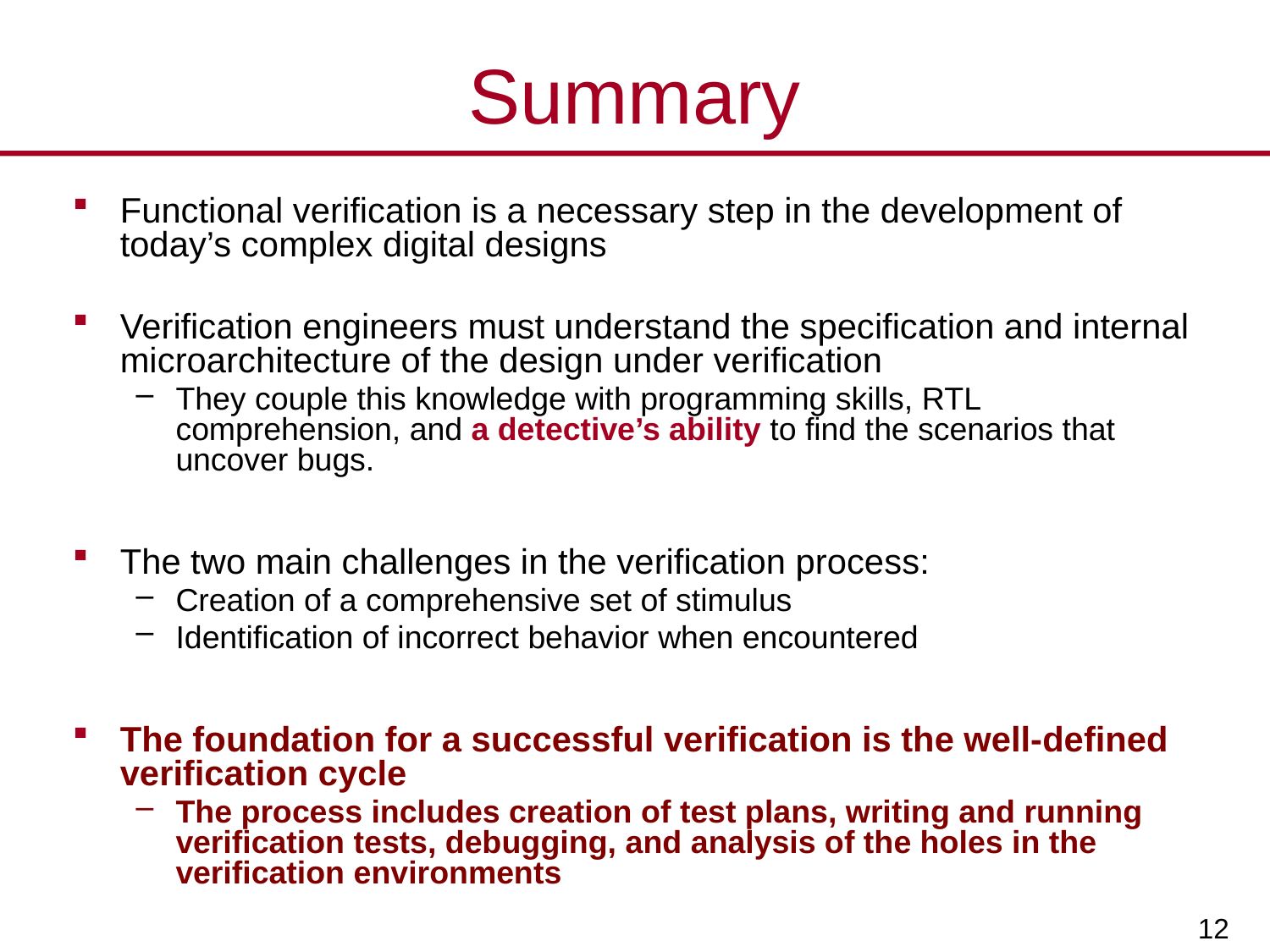

# Summary
Functional verification is a necessary step in the development of today’s complex digital designs

Verification engineers must understand the specification and internal microarchitecture of the design under verification
They couple this knowledge with programming skills, RTL comprehension, and a detective’s ability to find the scenarios that uncover bugs.

The two main challenges in the verification process:
Creation of a comprehensive set of stimulus
Identification of incorrect behavior when encountered

The foundation for a successful verification is the well-defined verification cycle
The process includes creation of test plans, writing and running verification tests, debugging, and analysis of the holes in the verification environments